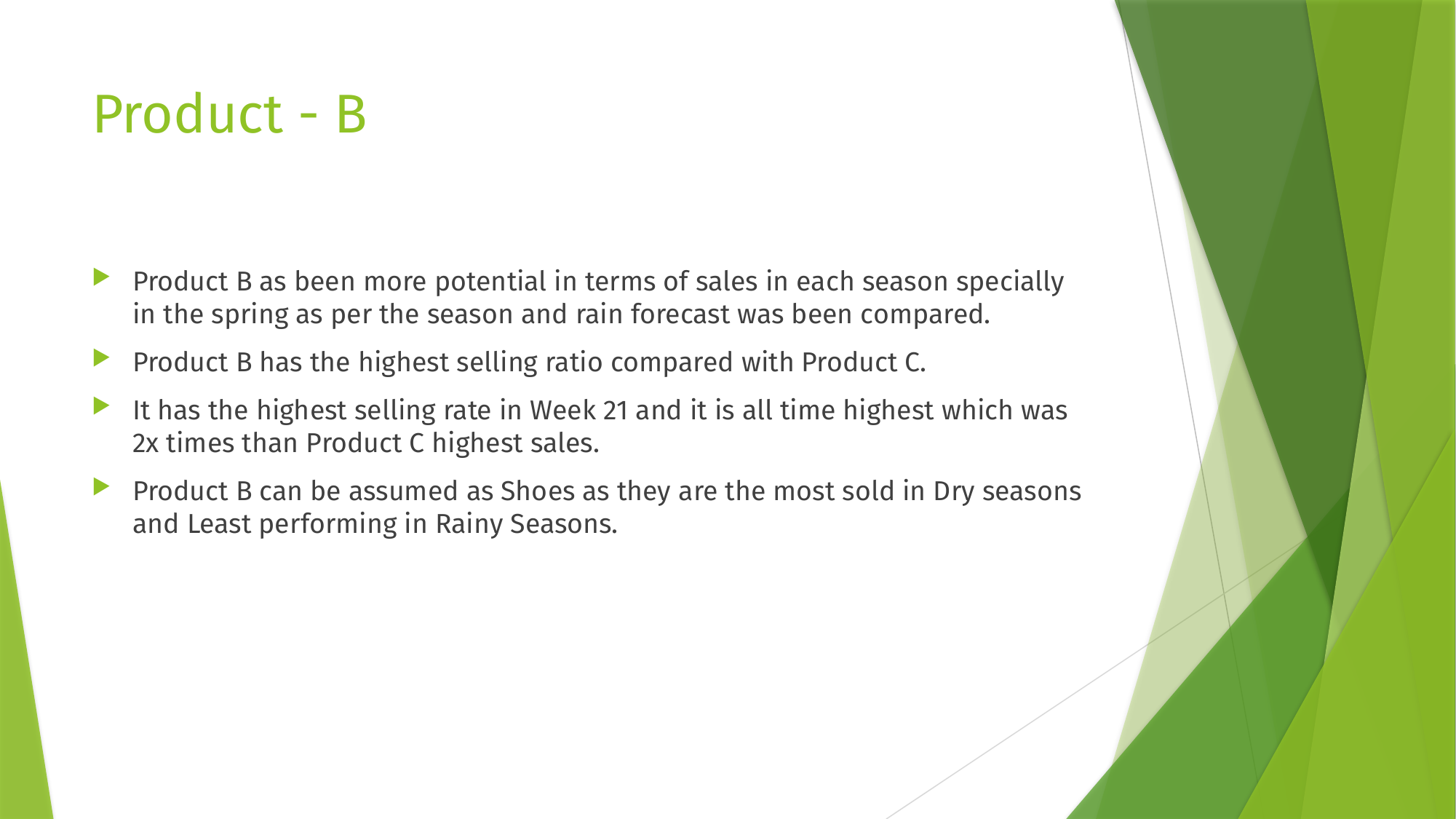

# Product - B
Product B as been more potential in terms of sales in each season specially in the spring as per the season and rain forecast was been compared.
Product B has the highest selling ratio compared with Product C.
It has the highest selling rate in Week 21 and it is all time highest which was 2x times than Product C highest sales.
Product B can be assumed as Shoes as they are the most sold in Dry seasons and Least performing in Rainy Seasons.